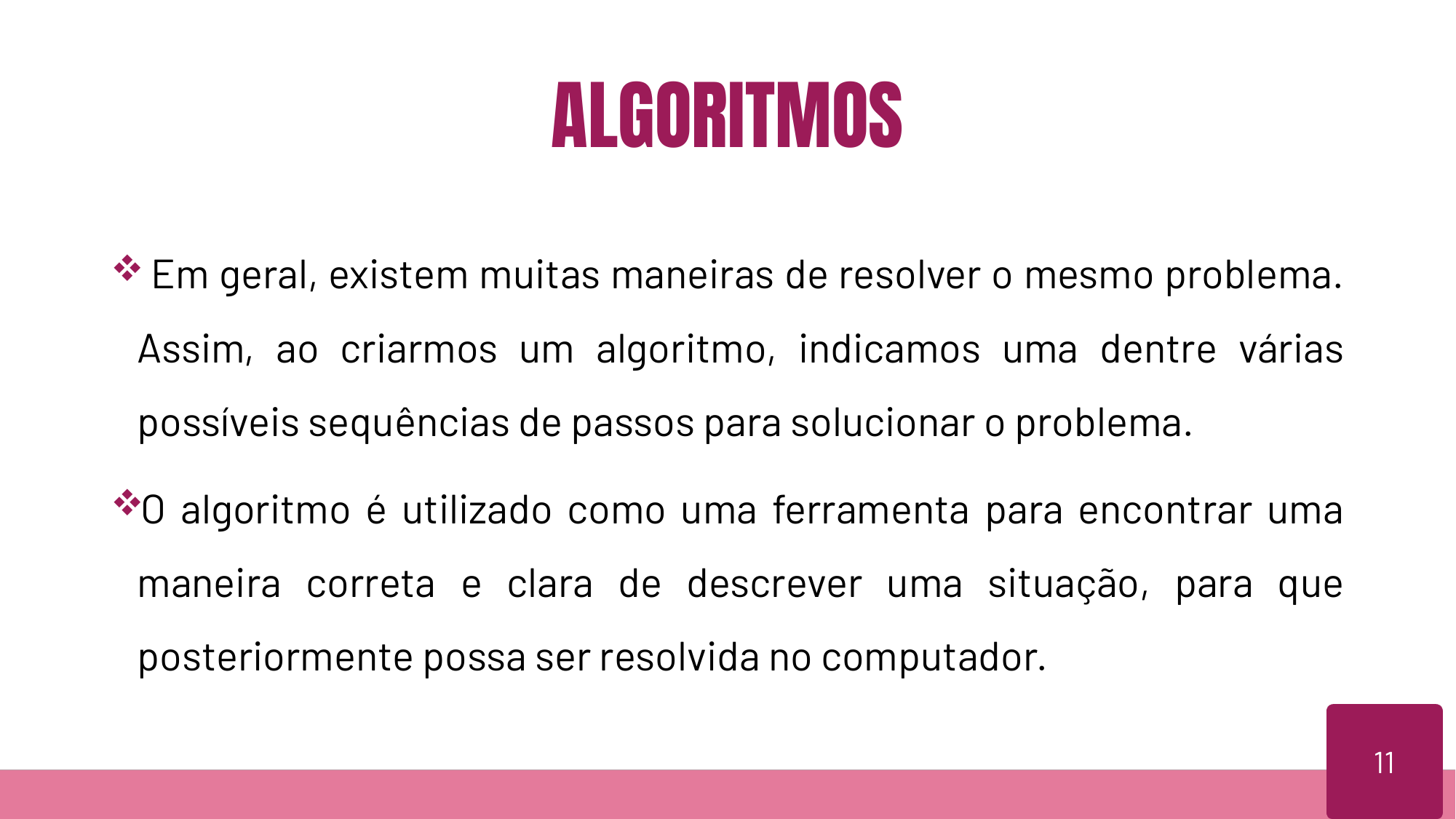

# ALGORITMOS
 Em geral, existem muitas maneiras de resolver o mesmo problema. Assim, ao criarmos um algoritmo, indicamos uma dentre várias possíveis sequências de passos para solucionar o problema.
O algoritmo é utilizado como uma ferramenta para encontrar uma maneira correta e clara de descrever uma situação, para que posteriormente possa ser resolvida no computador.
11